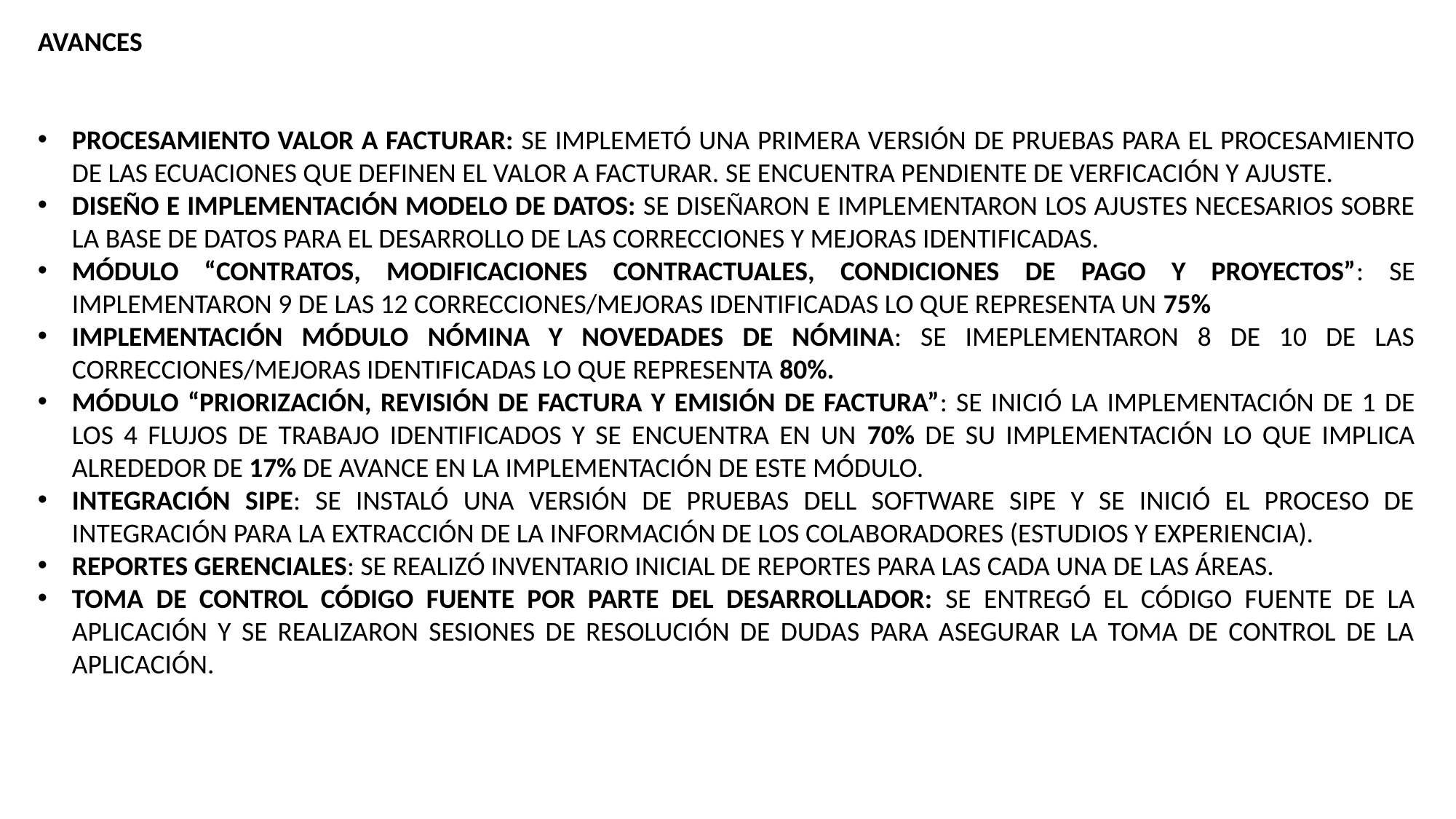

AVANCES

PROCESAMIENTO VALOR A FACTURAR: SE IMPLEMETÓ UNA PRIMERA VERSIÓN DE PRUEBAS PARA EL PROCESAMIENTO DE LAS ECUACIONES QUE DEFINEN EL VALOR A FACTURAR. SE ENCUENTRA PENDIENTE DE VERFICACIÓN Y AJUSTE.
DISEÑO E IMPLEMENTACIÓN MODELO DE DATOS: SE DISEÑARON E IMPLEMENTARON LOS AJUSTES NECESARIOS SOBRE LA BASE DE DATOS PARA EL DESARROLLO DE LAS CORRECCIONES Y MEJORAS IDENTIFICADAS.
MÓDULO “CONTRATOS, MODIFICACIONES CONTRACTUALES, CONDICIONES DE PAGO Y PROYECTOS”: SE IMPLEMENTARON 9 DE LAS 12 CORRECCIONES/MEJORAS IDENTIFICADAS LO QUE REPRESENTA UN 75%
IMPLEMENTACIÓN MÓDULO NÓMINA Y NOVEDADES DE NÓMINA: SE IMEPLEMENTARON 8 DE 10 DE LAS CORRECCIONES/MEJORAS IDENTIFICADAS LO QUE REPRESENTA 80%.
MÓDULO “PRIORIZACIÓN, REVISIÓN DE FACTURA Y EMISIÓN DE FACTURA”: SE INICIÓ LA IMPLEMENTACIÓN DE 1 DE LOS 4 FLUJOS DE TRABAJO IDENTIFICADOS Y SE ENCUENTRA EN UN 70% DE SU IMPLEMENTACIÓN LO QUE IMPLICA ALREDEDOR DE 17% DE AVANCE EN LA IMPLEMENTACIÓN DE ESTE MÓDULO.
INTEGRACIÓN SIPE: SE INSTALÓ UNA VERSIÓN DE PRUEBAS DELL SOFTWARE SIPE Y SE INICIÓ EL PROCESO DE INTEGRACIÓN PARA LA EXTRACCIÓN DE LA INFORMACIÓN DE LOS COLABORADORES (ESTUDIOS Y EXPERIENCIA).
REPORTES GERENCIALES: SE REALIZÓ INVENTARIO INICIAL DE REPORTES PARA LAS CADA UNA DE LAS ÁREAS.
TOMA DE CONTROL CÓDIGO FUENTE POR PARTE DEL DESARROLLADOR: SE ENTREGÓ EL CÓDIGO FUENTE DE LA APLICACIÓN Y SE REALIZARON SESIONES DE RESOLUCIÓN DE DUDAS PARA ASEGURAR LA TOMA DE CONTROL DE LA APLICACIÓN.